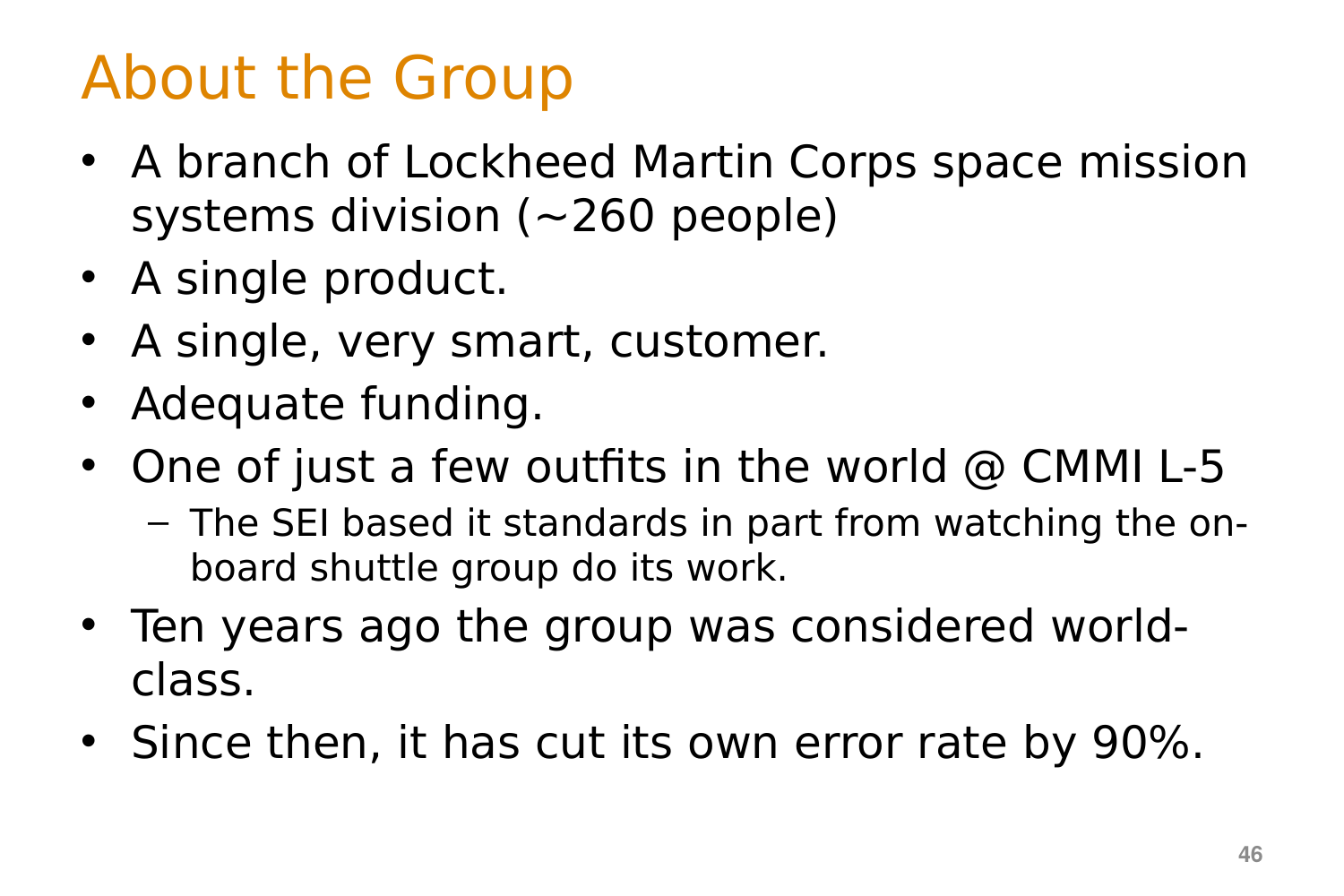

# About the Group
A branch of Lockheed Martin Corps space mission systems division (~260 people)
A single product.
A single, very smart, customer.
Adequate funding.
One of just a few outfits in the world @ CMMI L-5
The SEI based it standards in part from watching the on-board shuttle group do its work.
Ten years ago the group was considered world-class.
Since then, it has cut its own error rate by 90%.

46